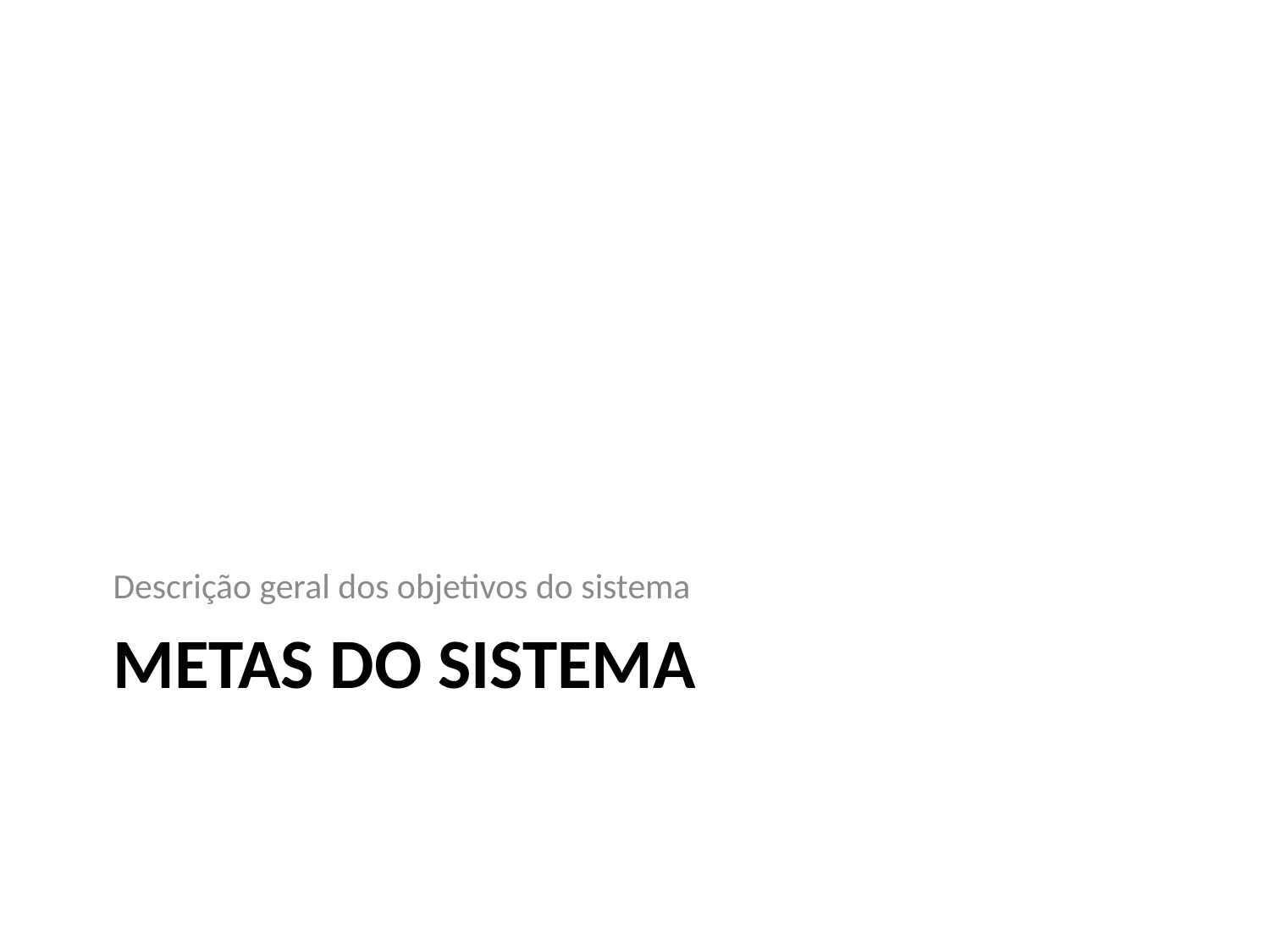

Descrição geral dos objetivos do sistema
# Metas do sistema